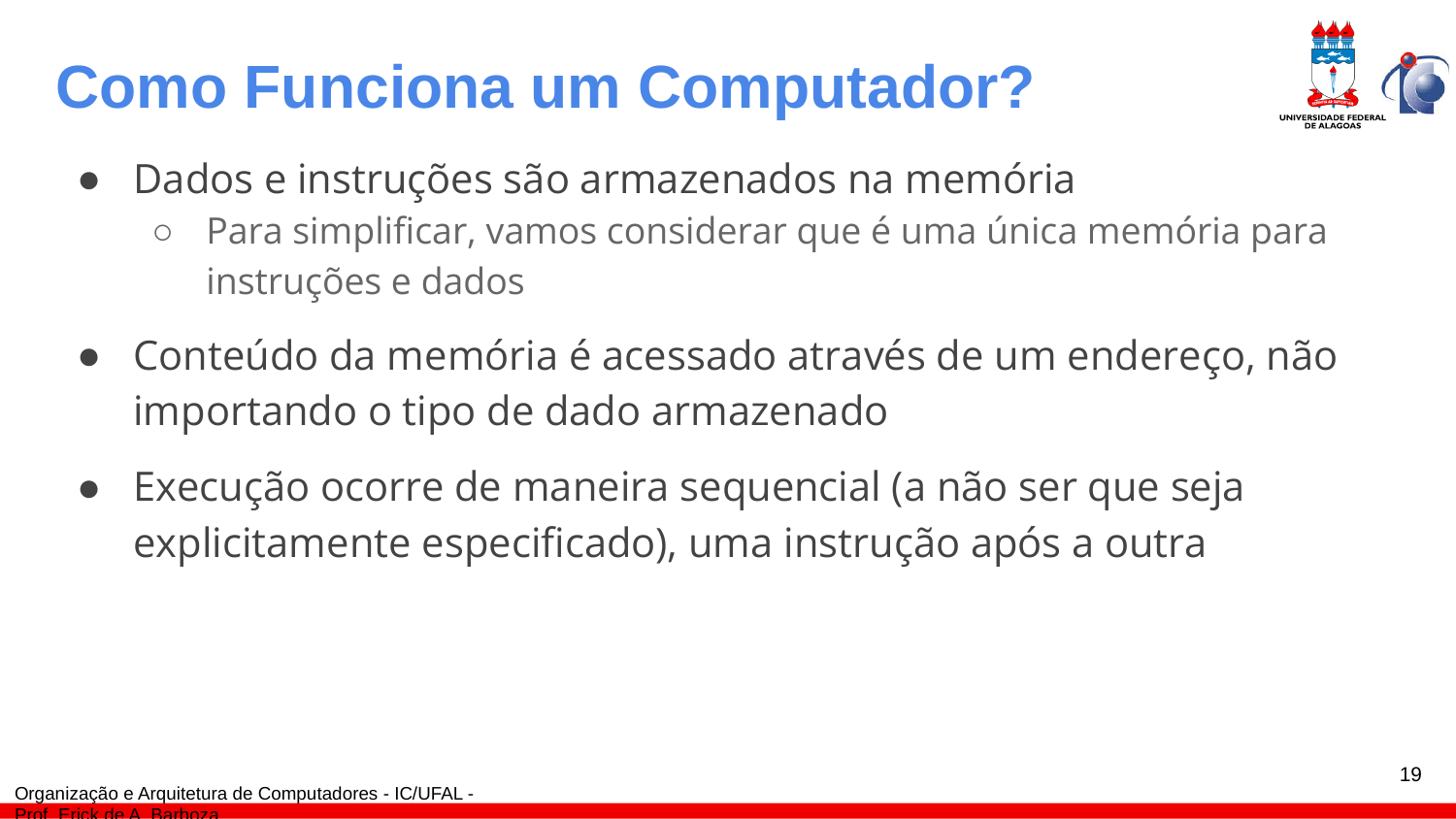

# Como Funciona um Computador?
Dados e instruções são armazenados na memória
Para simplificar, vamos considerar que é uma única memória para instruções e dados
Conteúdo da memória é acessado através de um endereço, não importando o tipo de dado armazenado
Execução ocorre de maneira sequencial (a não ser que seja explicitamente especificado), uma instrução após a outra
19